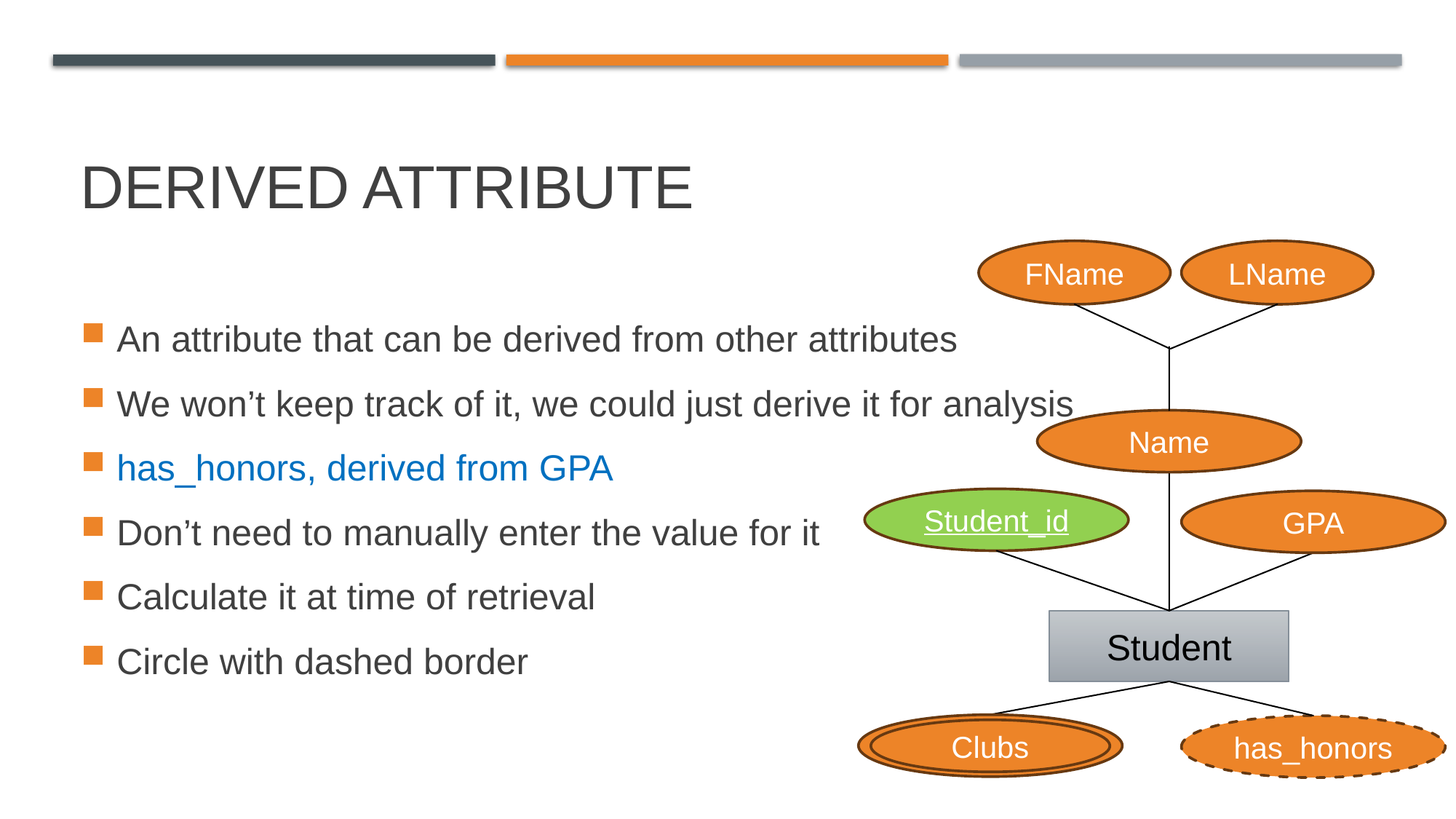

# Derived attribute
FName
LName
An attribute that can be derived from other attributes
We won’t keep track of it, we could just derive it for analysis
has_honors, derived from GPA
Don’t need to manually enter the value for it
Calculate it at time of retrieval
Circle with dashed border
Name
Student_id
GPA
Student

has_honors
Clubs